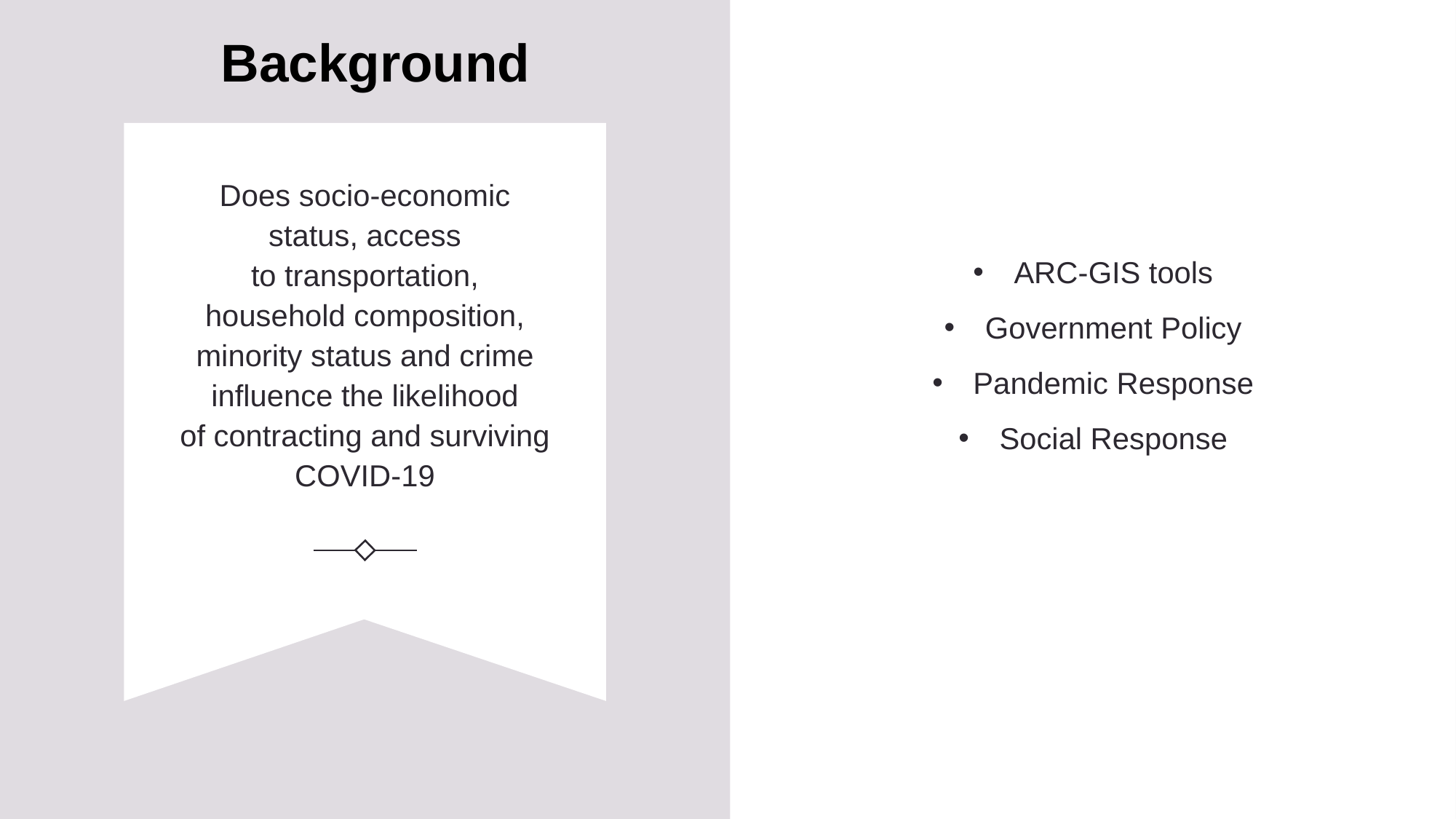

Background

ARC-GIS tools
Government Policy
Pandemic Response
Social Response

# Does socio-economic status, access to transportation, household composition, minority status and crime influence the likelihood of contracting and surviving COVID-19